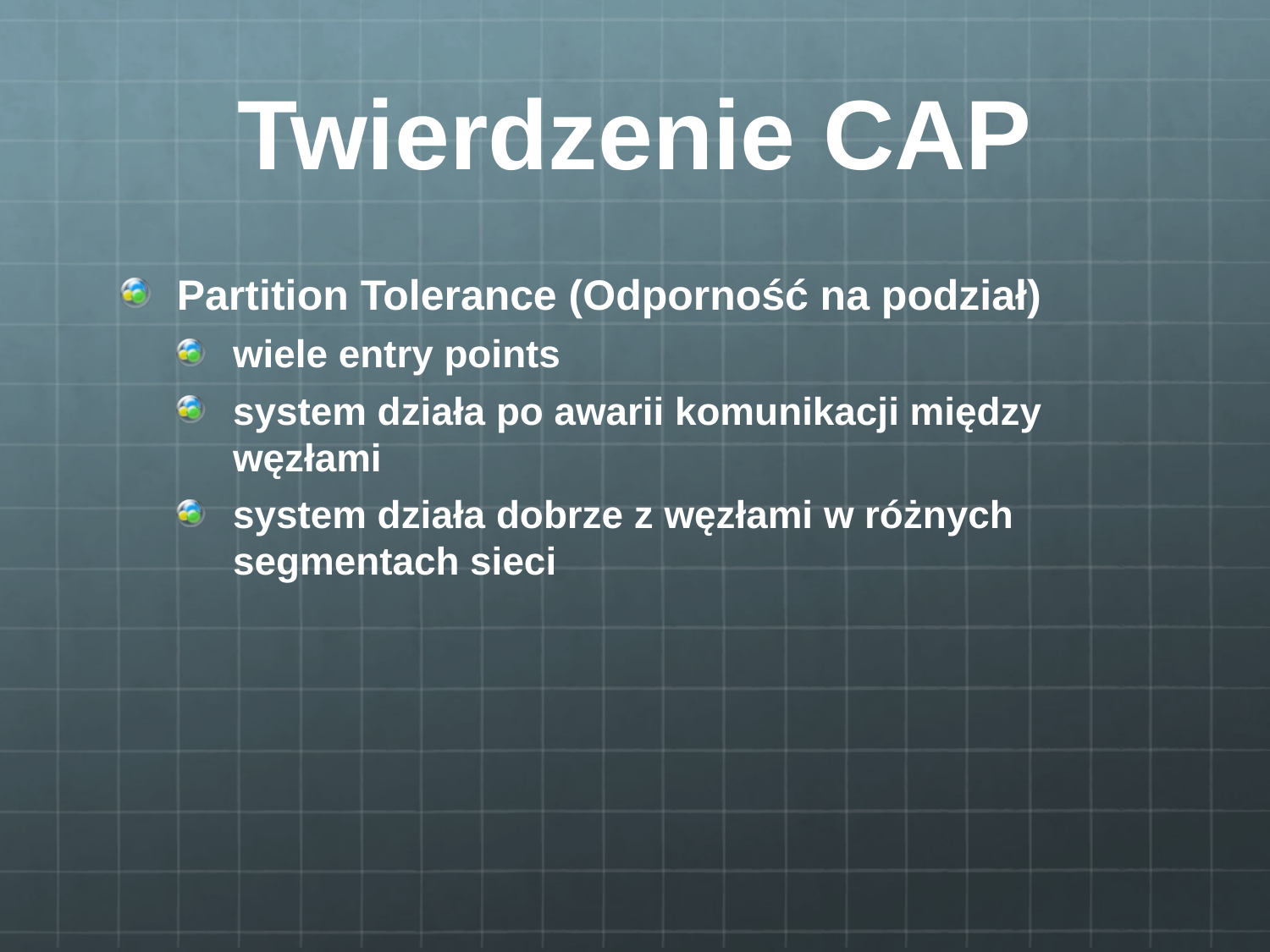

# Twierdzenie CAP
Partition Tolerance (Odporność na podział)
wiele entry points
system działa po awarii komunikacji między węzłami
system działa dobrze z węzłami w różnych segmentach sieci